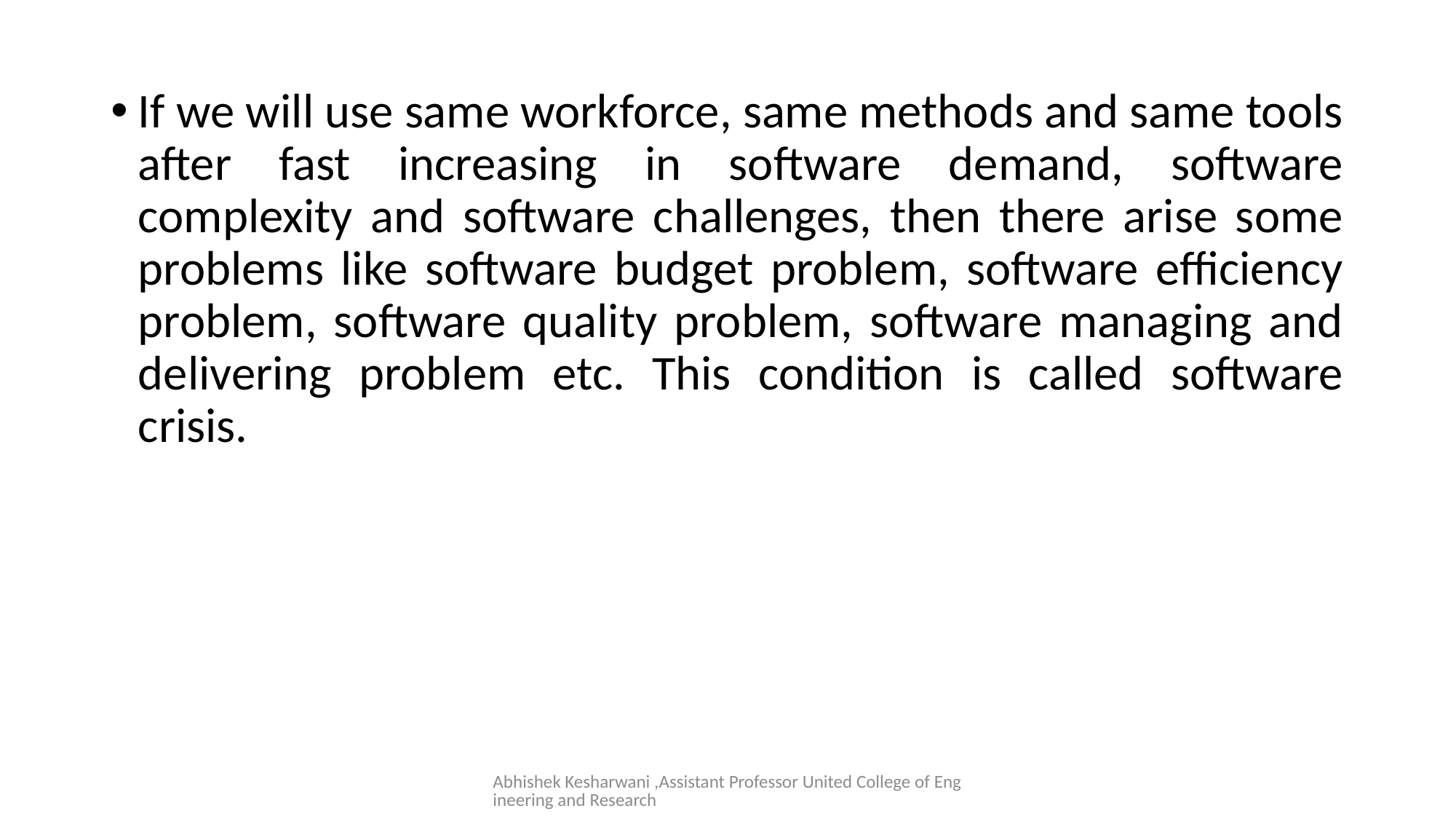

#
If we will use same workforce, same methods and same tools after fast increasing in software demand, software complexity and software challenges, then there arise some problems like software budget problem, software efficiency problem, software quality problem, software managing and delivering problem etc. This condition is called software crisis.

Abhishek Kesharwani ,Assistant Professor United College of Engineering and Research